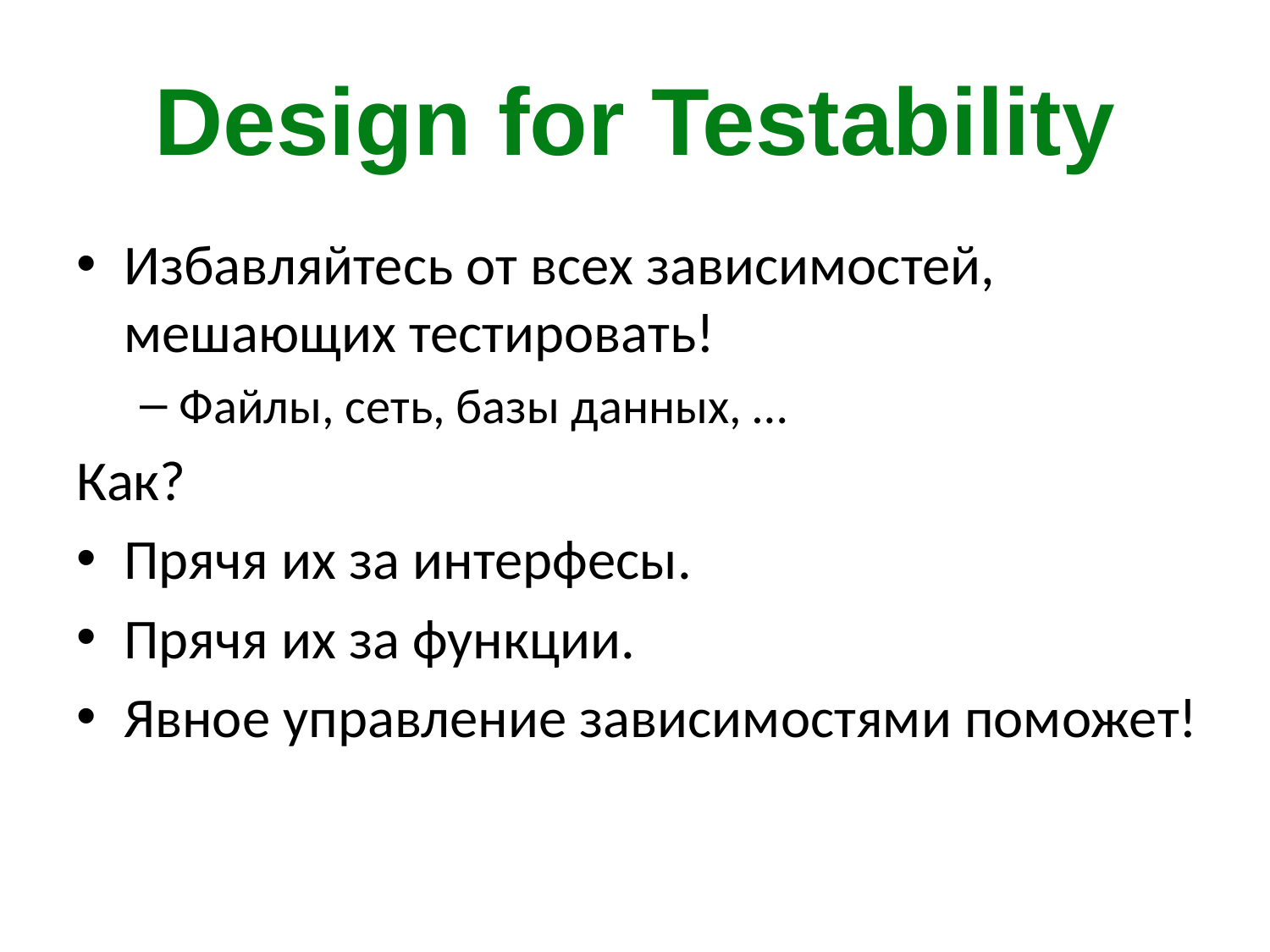

# Design for Testability
Избавляйтесь от всех зависимостей, мешающих тестировать!
Файлы, сеть, базы данных, …
Как?
Прячя их за интерфесы.
Прячя их за функции.
Явное управление зависимостями поможет!